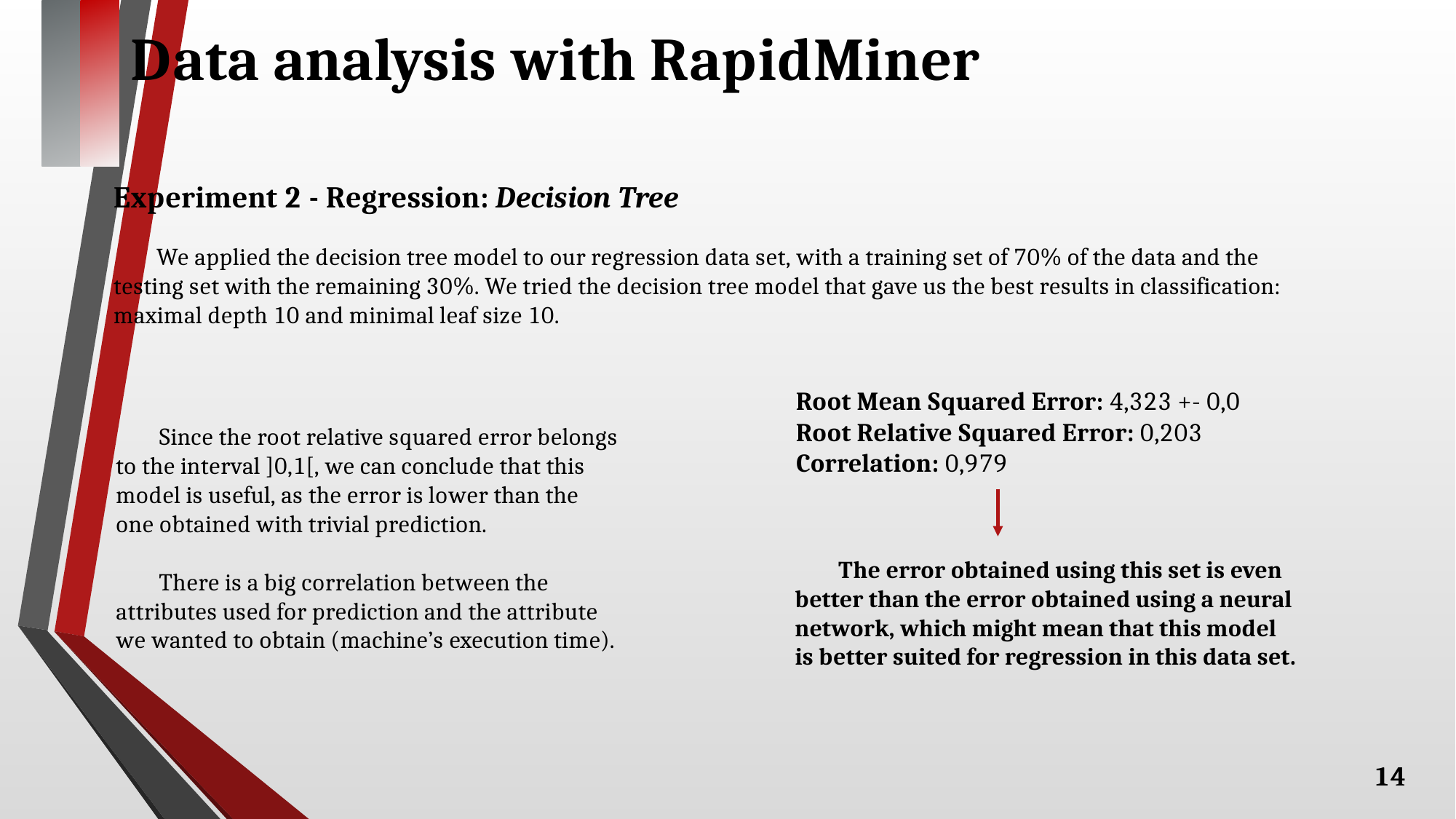

# Data analysis with RapidMiner
Experiment 2 - Regression: Decision Tree
We applied the decision tree model to our regression data set, with a training set of 70% of the data and the testing set with the remaining 30%. We tried the decision tree model that gave us the best results in classification: maximal depth 10 and minimal leaf size 10.
Root Mean Squared Error: 4,323 +- 0,0
Root Relative Squared Error: 0,203
Correlation: 0,979
Since the root relative squared error belongs to the interval ]0,1[, we can conclude that this model is useful, as the error is lower than the one obtained with trivial prediction.

There is a big correlation between the attributes used for prediction and the attribute we wanted to obtain (machine’s execution time).
The error obtained using this set is even better than the error obtained using a neural network, which might mean that this model is better suited for regression in this data set.
14